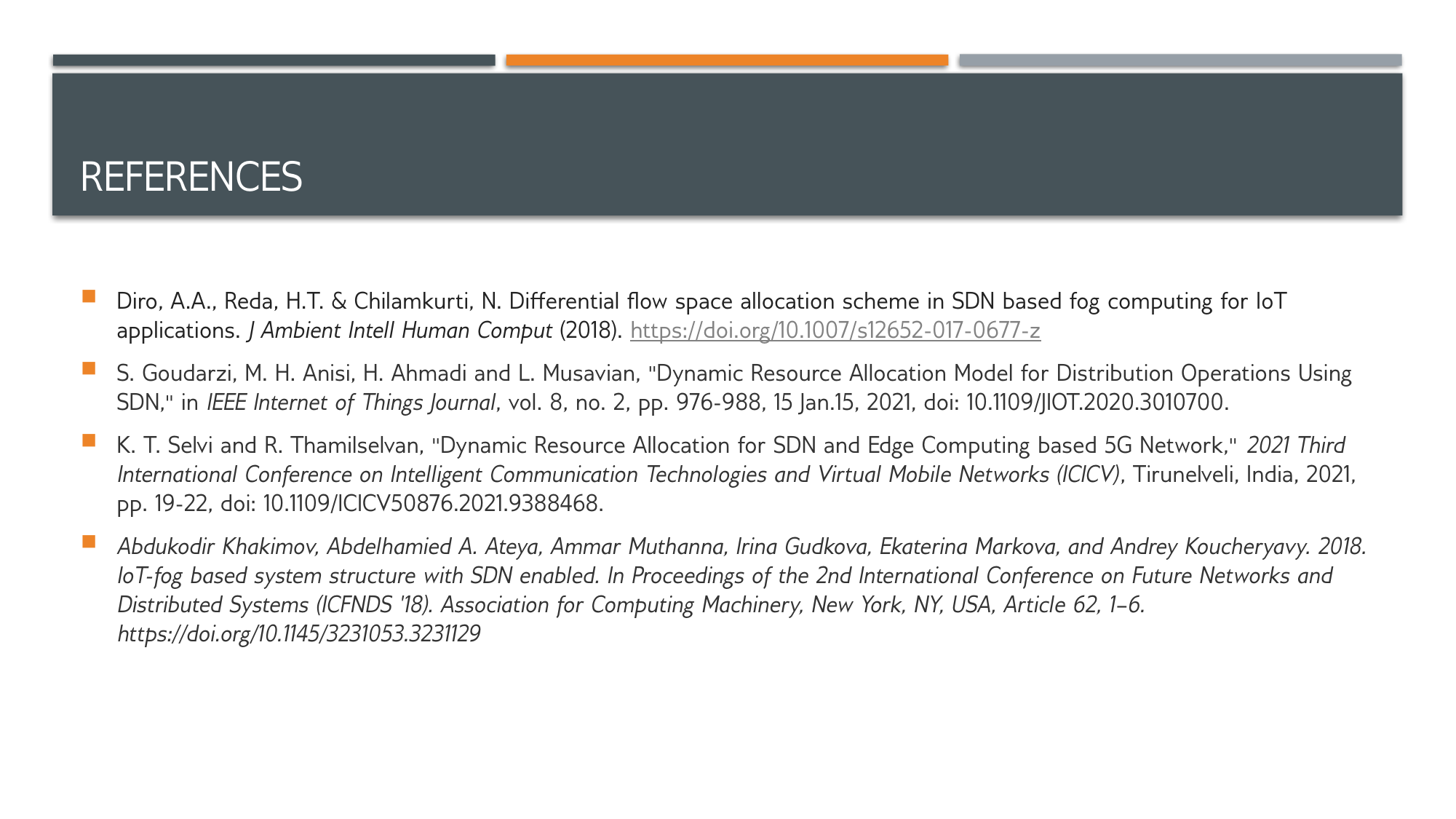

# references
Diro, A.A., Reda, H.T. & Chilamkurti, N. Differential flow space allocation scheme in SDN based fog computing for IoT applications. J Ambient Intell Human Comput (2018). https://doi.org/10.1007/s12652-017-0677-z
S. Goudarzi, M. H. Anisi, H. Ahmadi and L. Musavian, "Dynamic Resource Allocation Model for Distribution Operations Using SDN," in IEEE Internet of Things Journal, vol. 8, no. 2, pp. 976-988, 15 Jan.15, 2021, doi: 10.1109/JIOT.2020.3010700.
K. T. Selvi and R. Thamilselvan, "Dynamic Resource Allocation for SDN and Edge Computing based 5G Network," 2021 Third International Conference on Intelligent Communication Technologies and Virtual Mobile Networks (ICICV), Tirunelveli, India, 2021, pp. 19-22, doi: 10.1109/ICICV50876.2021.9388468.
Abdukodir Khakimov, Abdelhamied A. Ateya, Ammar Muthanna, Irina Gudkova, Ekaterina Markova, and Andrey Koucheryavy. 2018. IoT-fog based system structure with SDN enabled. In Proceedings of the 2nd International Conference on Future Networks and Distributed Systems (ICFNDS '18). Association for Computing Machinery, New York, NY, USA, Article 62, 1–6. https://doi.org/10.1145/3231053.3231129